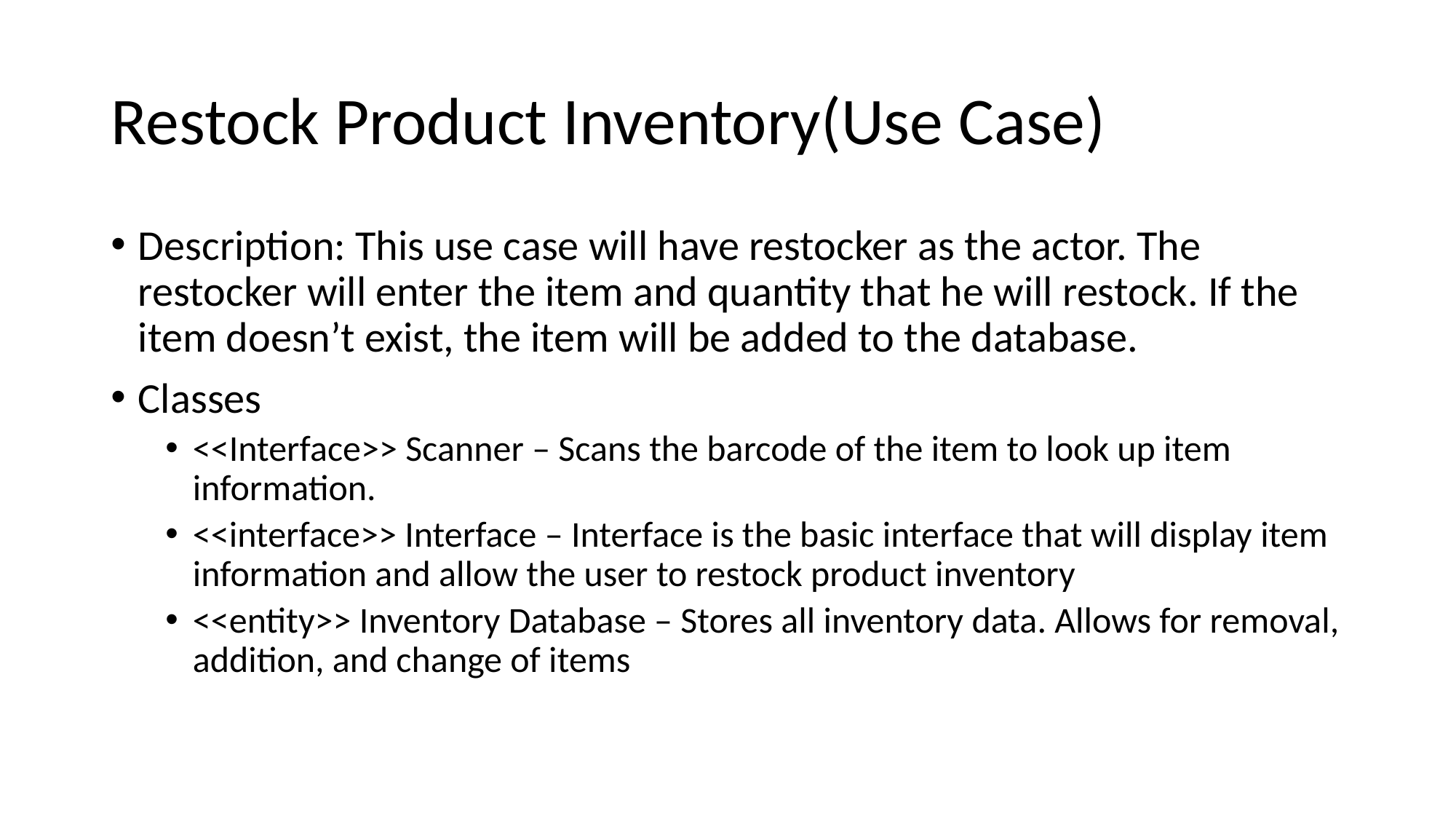

# Restock Product Inventory(Use Case)
Description: This use case will have restocker as the actor. The restocker will enter the item and quantity that he will restock. If the item doesn’t exist, the item will be added to the database.
Classes
<<Interface>> Scanner – Scans the barcode of the item to look up item information.
<<interface>> Interface – Interface is the basic interface that will display item information and allow the user to restock product inventory
<<entity>> Inventory Database – Stores all inventory data. Allows for removal, addition, and change of items